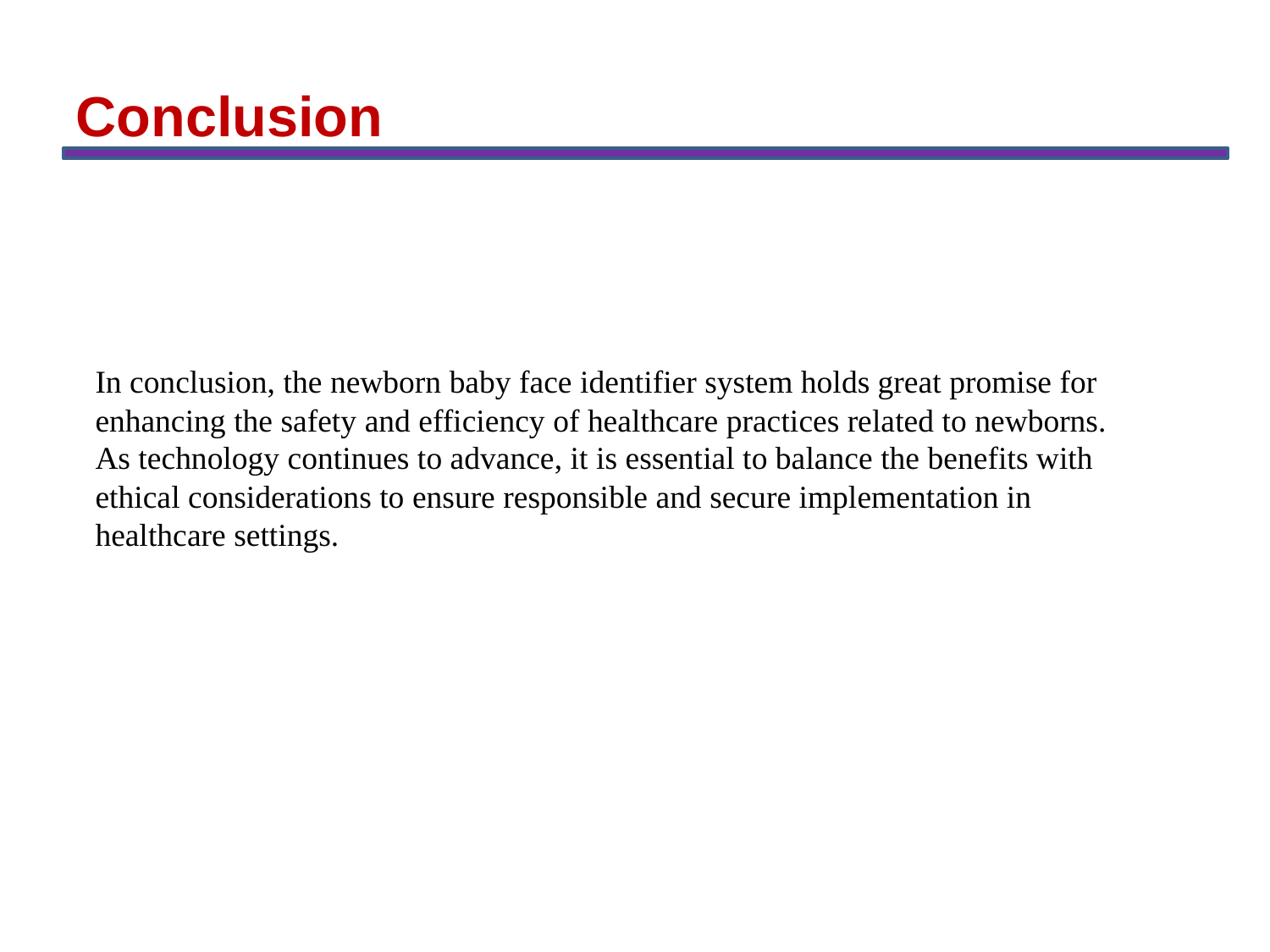

Conclusion

# In conclusion, the newborn baby face identifier system holds great promise for
enhancing the safety and efficiency of healthcare practices related to newborns.
As technology continues to advance, it is essential to balance the benefits with
ethical considerations to ensure responsible and secure implementation in
healthcare settings.